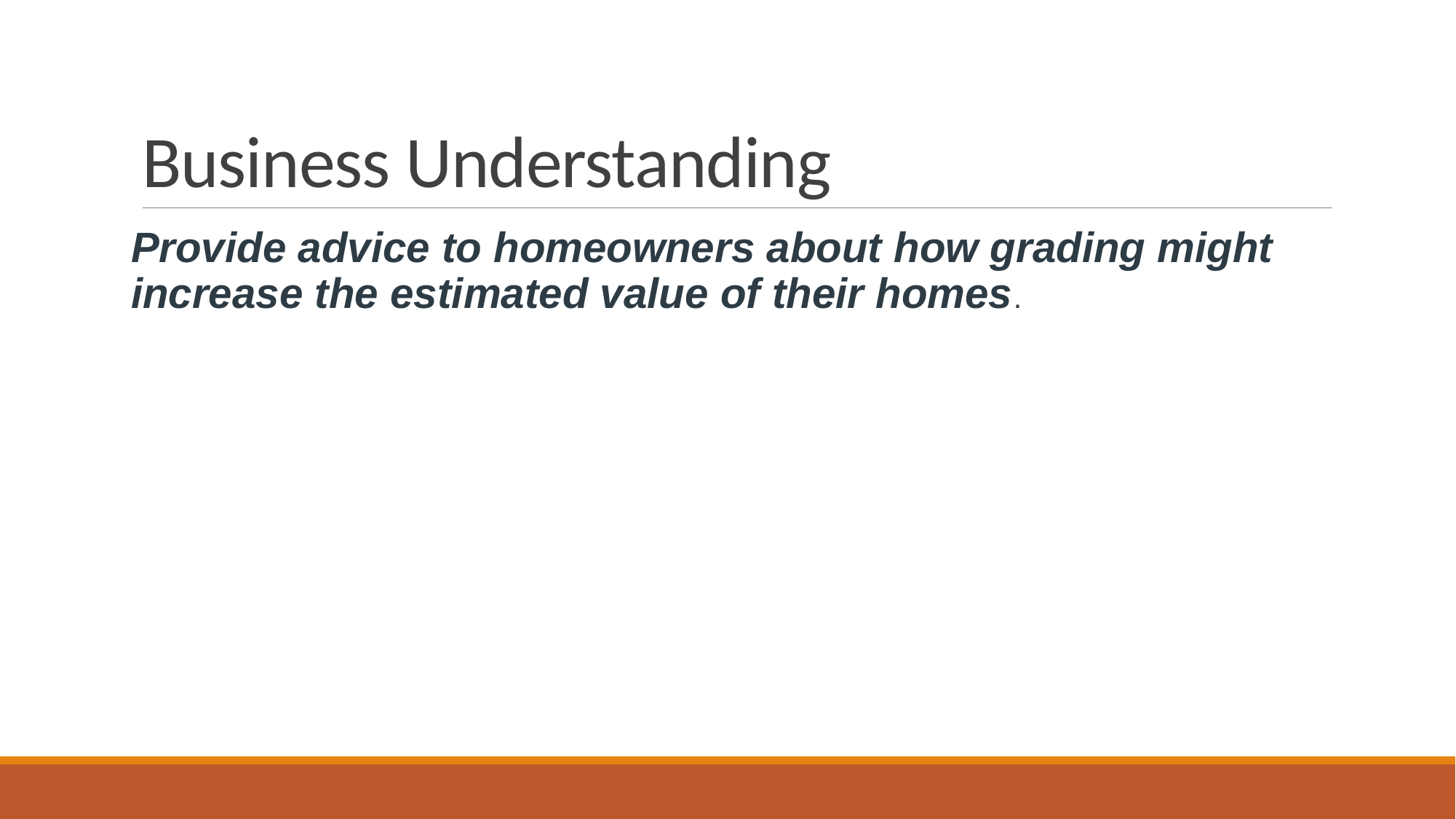

# Business Understanding
Provide advice to homeowners about how grading might increase the estimated value of their homes.